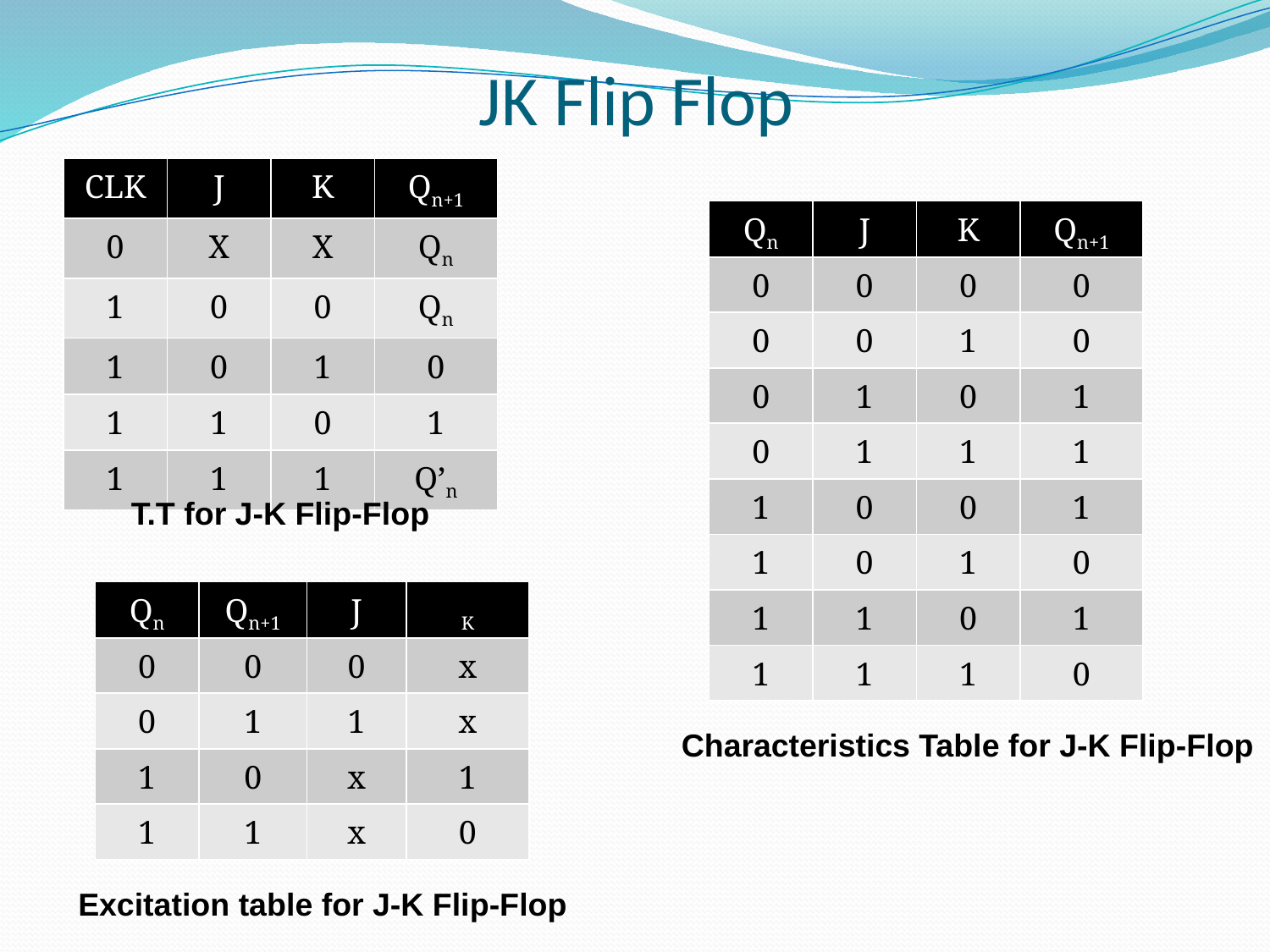

# JK Flip Flop
| CLK | J | K | Qn+1 |
| --- | --- | --- | --- |
| 0 | X | X | Qn |
| 1 | 0 | 0 | Qn |
| 1 | 0 | 1 | 0 |
| 1 | 1 | 0 | 1 |
| 1 | 1 | 1 | Q’n |
| Qn | J | K | Qn+1 |
| --- | --- | --- | --- |
| 0 | 0 | 0 | 0 |
| 0 | 0 | 1 | 0 |
| 0 | 1 | 0 | 1 |
| 0 | 1 | 1 | 1 |
| 1 | 0 | 0 | 1 |
| 1 | 0 | 1 | 0 |
| 1 | 1 | 0 | 1 |
| 1 | 1 | 1 | 0 |
T.T for J-K Flip-Flop
| Qn | Qn+1 | J | K |
| --- | --- | --- | --- |
| 0 | 0 | 0 | x |
| 0 | 1 | 1 | x |
| 1 | 0 | x | 1 |
| 1 | 1 | x | 0 |
Characteristics Table for J-K Flip-Flop
Excitation table for J-K Flip-Flop